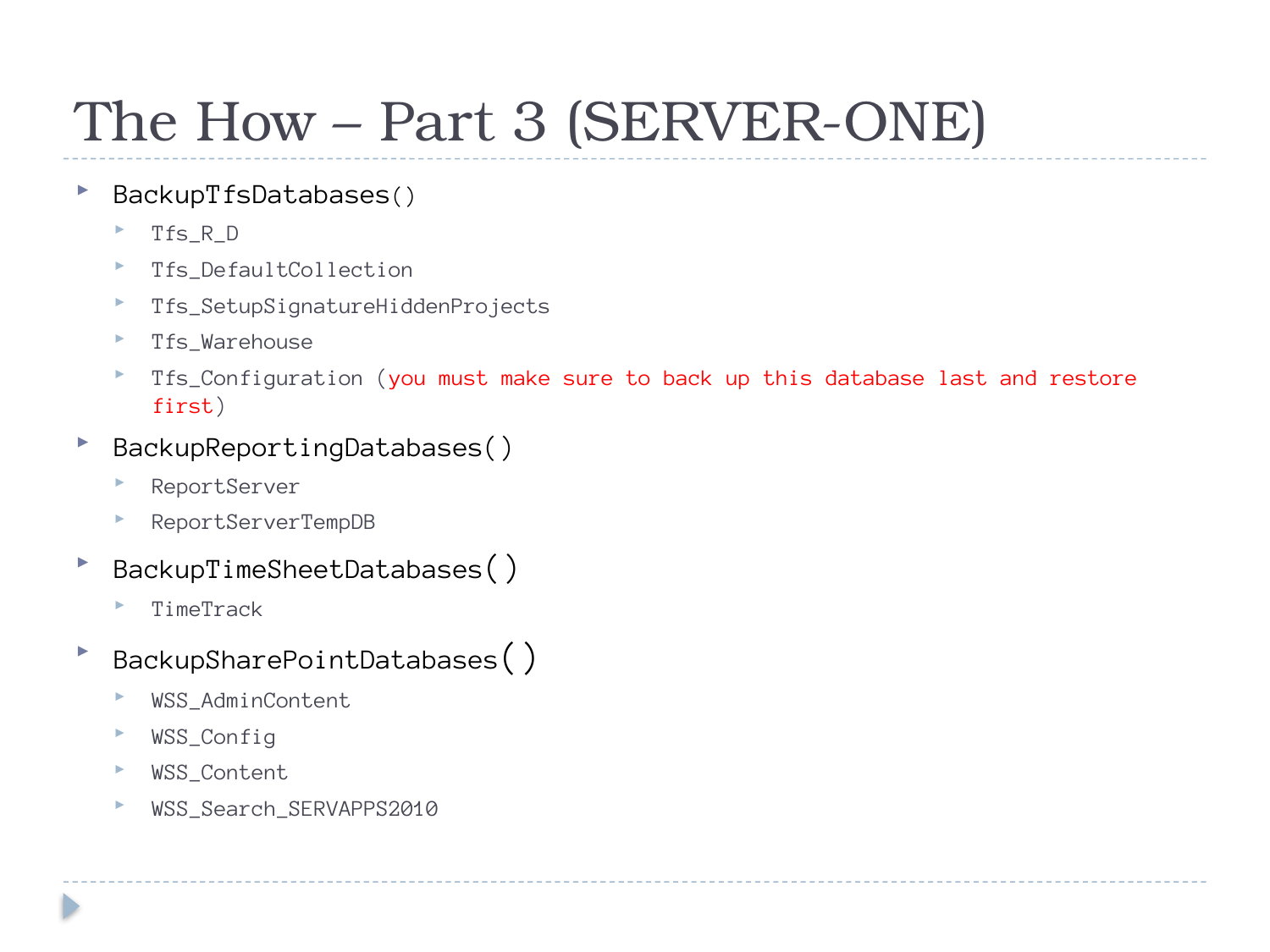

# The How – Part 3 (SERVER-ONE)
BackupTfsDatabases()
Tfs_R_D
Tfs_DefaultCollection
Tfs_SetupSignatureHiddenProjects
Tfs_Warehouse
Tfs_Configuration (you must make sure to back up this database last and restore first)
BackupReportingDatabases()
ReportServer
ReportServerTempDB
BackupTimeSheetDatabases()
TimeTrack
BackupSharePointDatabases()
WSS_AdminContent
WSS_Config
WSS_Content
WSS_Search_SERVAPPS2010